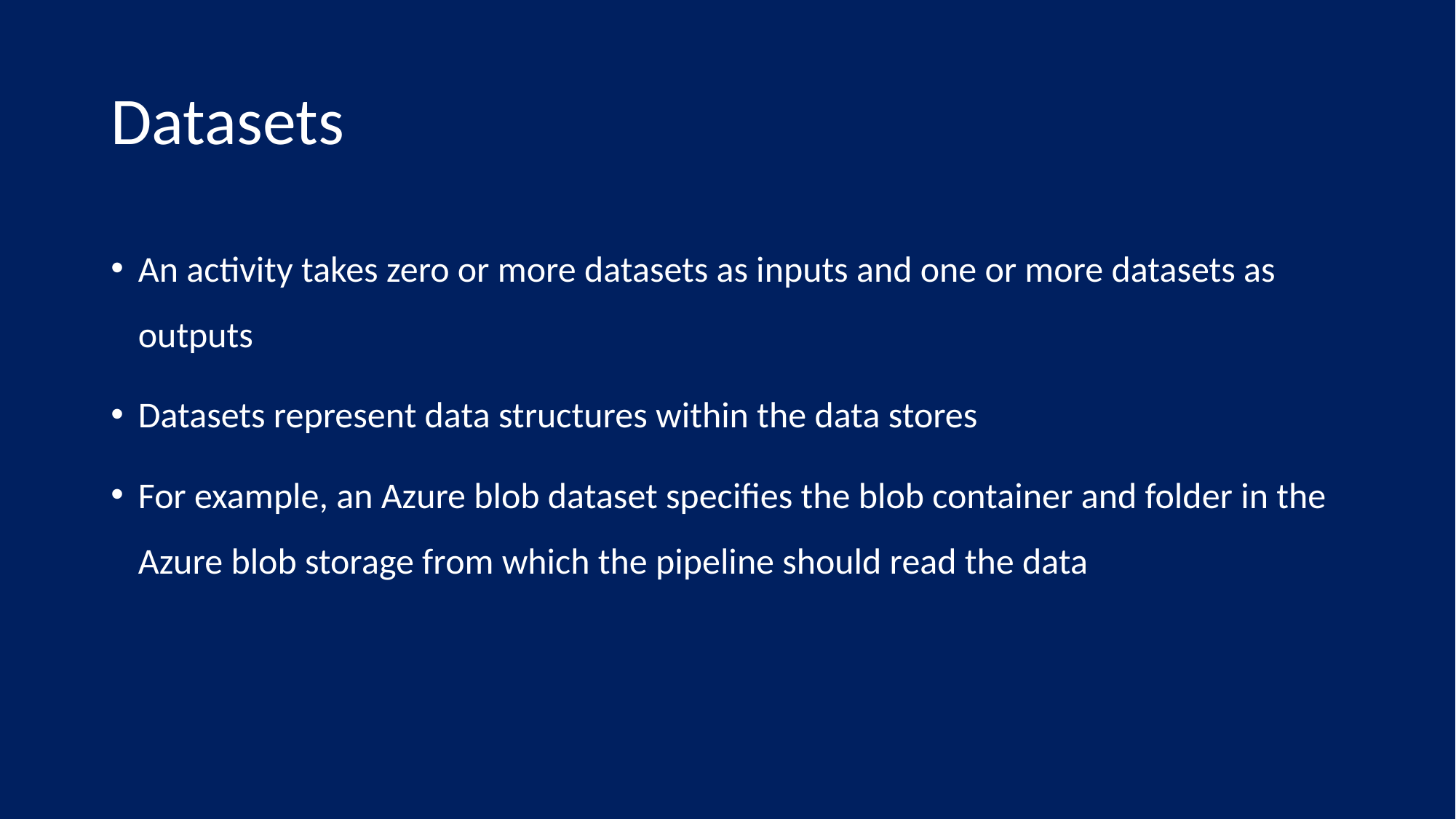

# Datasets
An activity takes zero or more datasets as inputs and one or more datasets as outputs
Datasets represent data structures within the data stores
For example, an Azure blob dataset specifies the blob container and folder in the Azure blob storage from which the pipeline should read the data